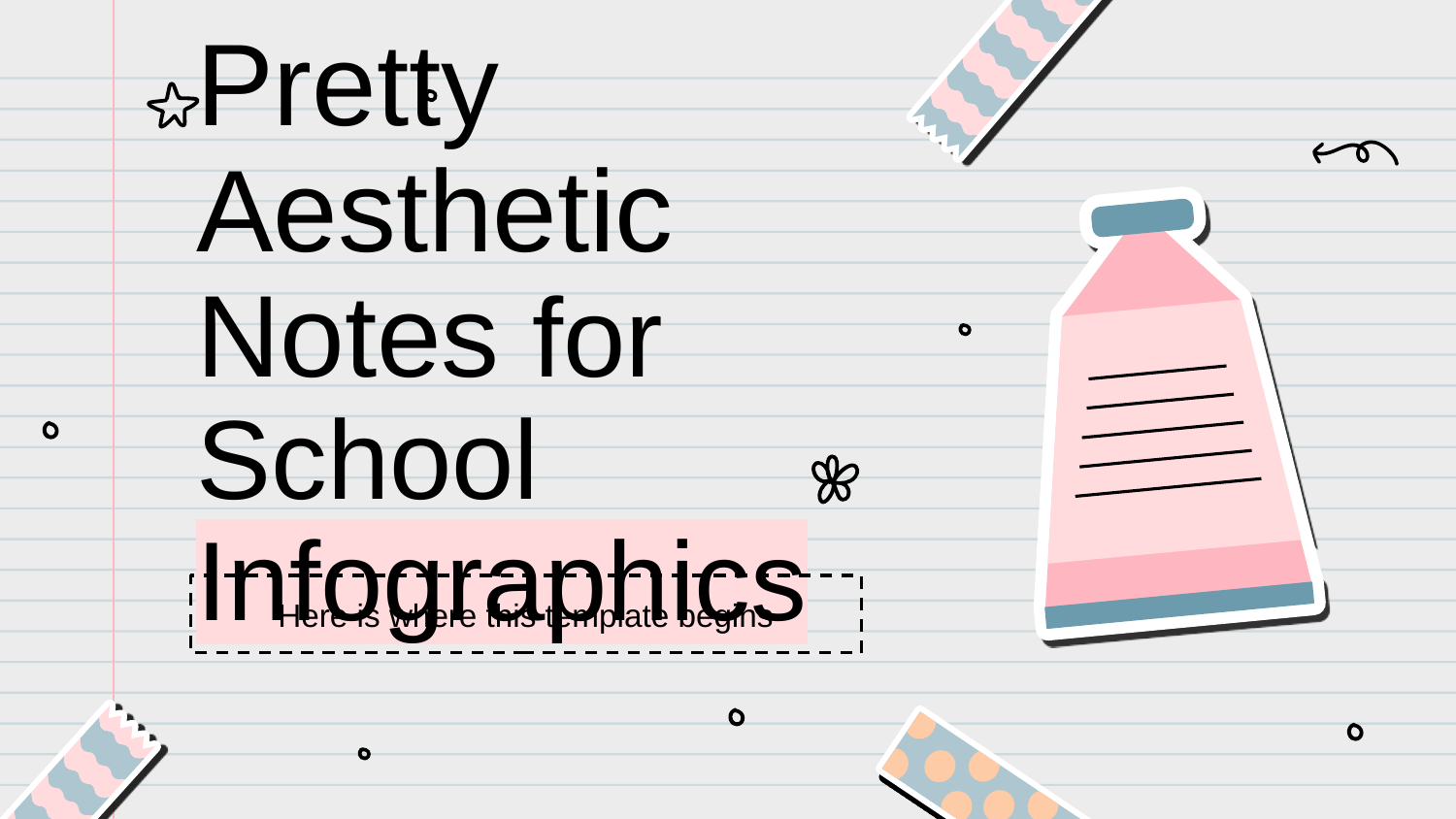

# Pretty Aesthetic Notes for School Infographics

Here is where this template begins